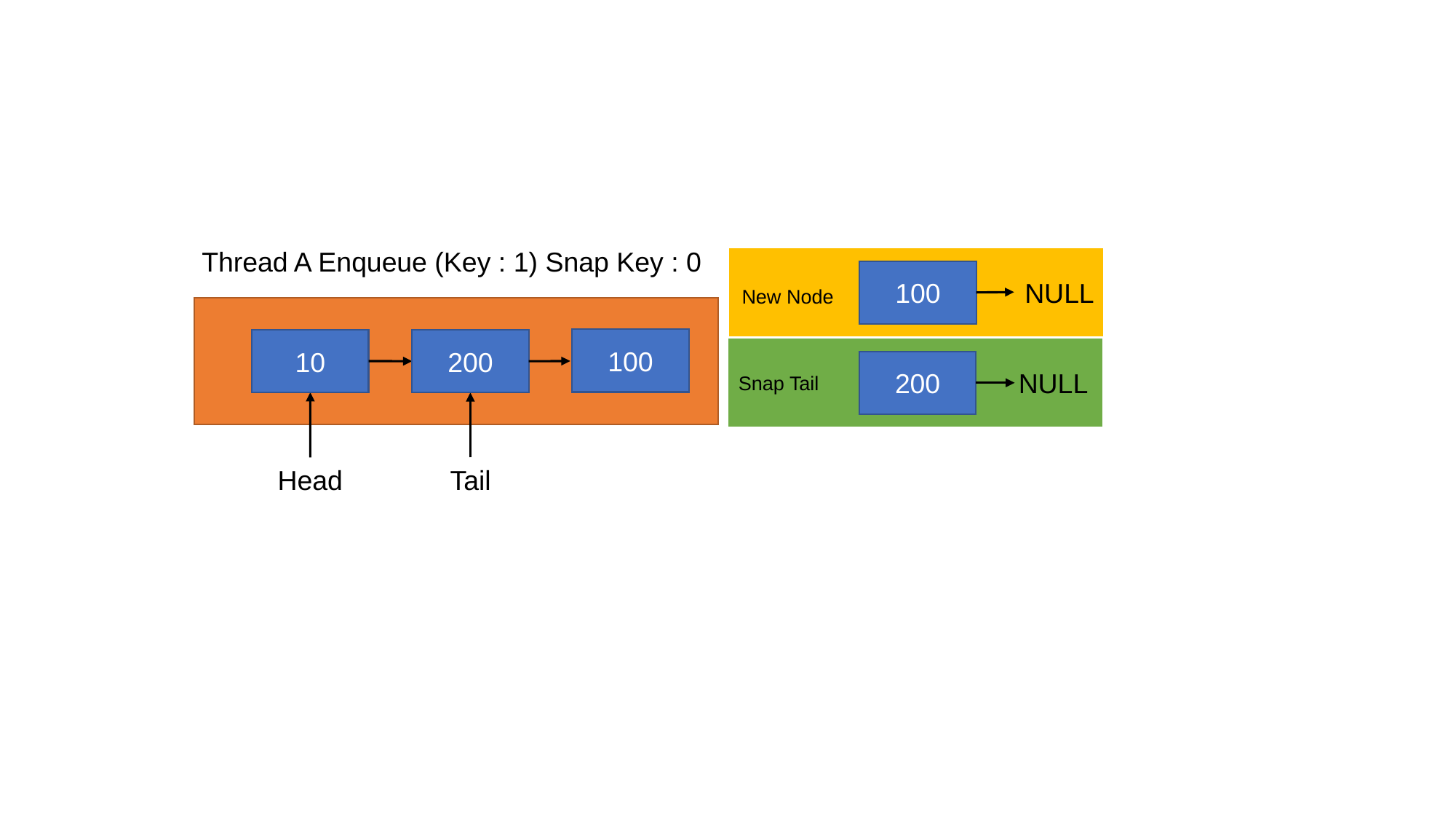

Thread A Enqueue (Key : 1) Snap Key : 0

100
NULL
New Node

Head
Tail
100
10
200

200
NULL
Snap Tail